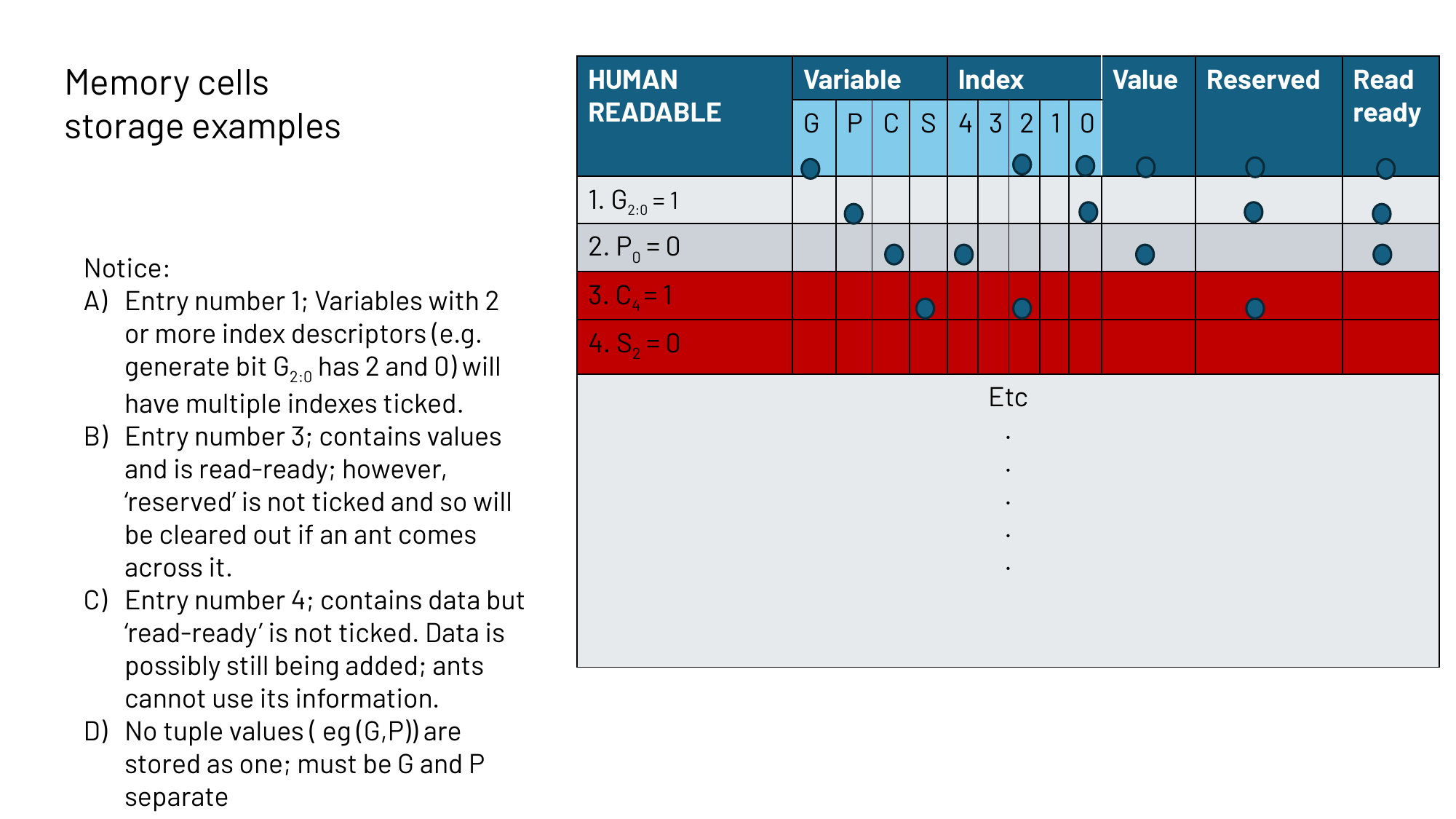

Memory cells
storage examples
| HUMAN READABLE | Variable |  |  |  | Index |  |  |  |  | Value | Reserved | Read ready |
| --- | --- | --- | --- | --- | --- | --- | --- | --- | --- | --- | --- | --- |
|  | G | P | C | S | 4 | 3 | 2 | 1 | 0 |  |  |  |
| 1. G2:0 = 1 |  |  |  |  |  |  |  |  |  |  |  |  |
| 2. P0 = 0 |  |  |  |  |  |  |  |  |  |  |  |  |
| 3. C4 = 1 |  |  |  |  |  |  |  |  |  |  |  |  |
| 4. S2 = 0 |  |  |  |  |  |  |  |  |  |  |  |  |
| Etc . . . . . |  |  |  |  |  |  |  |  |  |  |  |  |

Notice:
Entry number 1; Variables with 2 or more index descriptors (e.g. generate bit G2:0 has 2 and 0) will have multiple indexes ticked.
Entry number 3; contains values and is read-ready; however, ‘reserved’ is not ticked and so will be cleared out if an ant comes across it.
Entry number 4; contains data but ‘read-ready’ is not ticked. Data is possibly still being added; ants cannot use its information.
No tuple values ( eg (G,P)) are stored as one; must be G and P separate